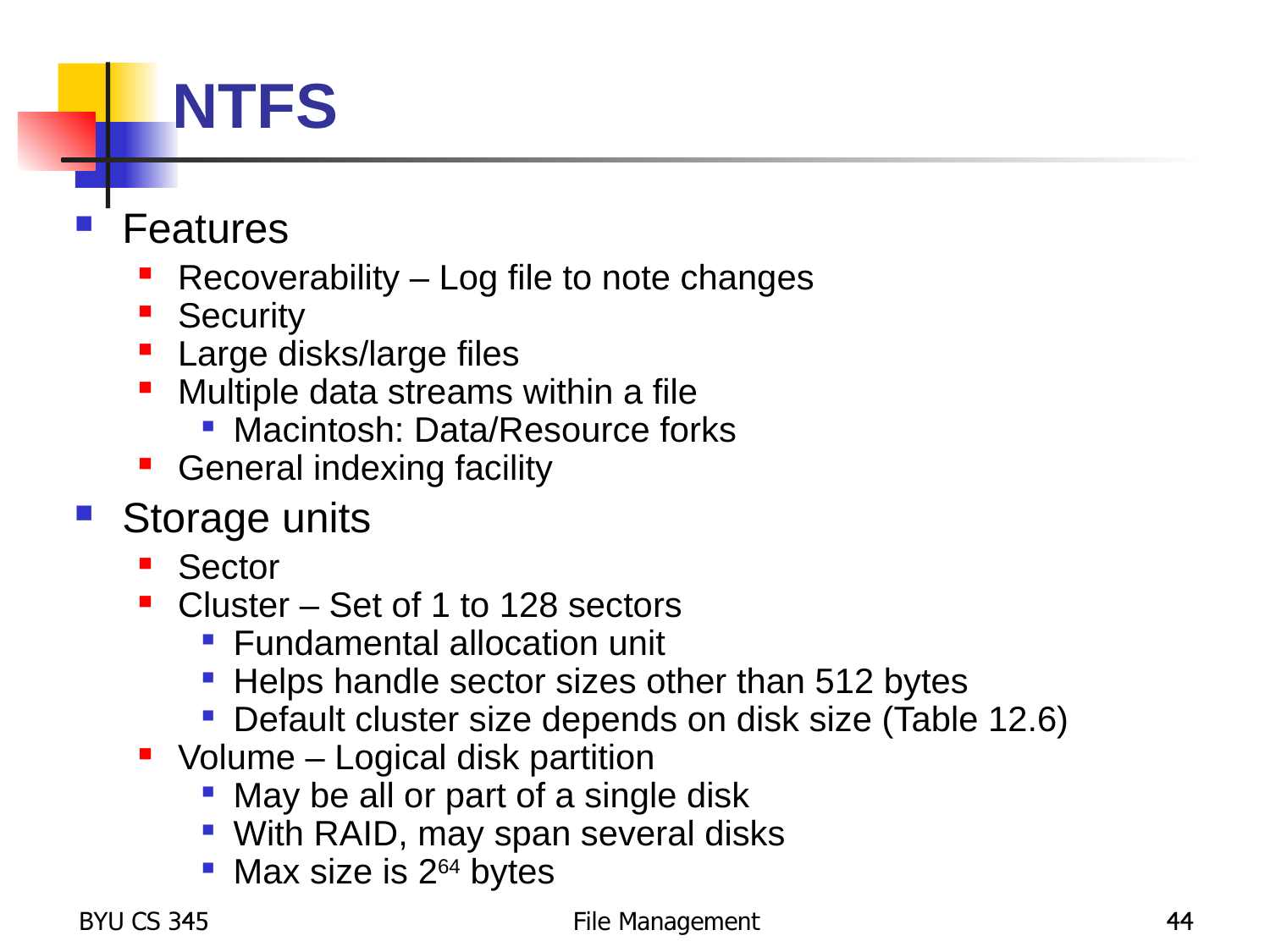

# NTFS
Features
Recoverability – Log file to note changes
Security
Large disks/large files
Multiple data streams within a file
Macintosh: Data/Resource forks
General indexing facility
Storage units
Sector
Cluster – Set of 1 to 128 sectors
Fundamental allocation unit
Helps handle sector sizes other than 512 bytes
Default cluster size depends on disk size (Table 12.6)
Volume – Logical disk partition
May be all or part of a single disk
With RAID, may span several disks
Max size is 264 bytes
BYU CS 345
File Management
44